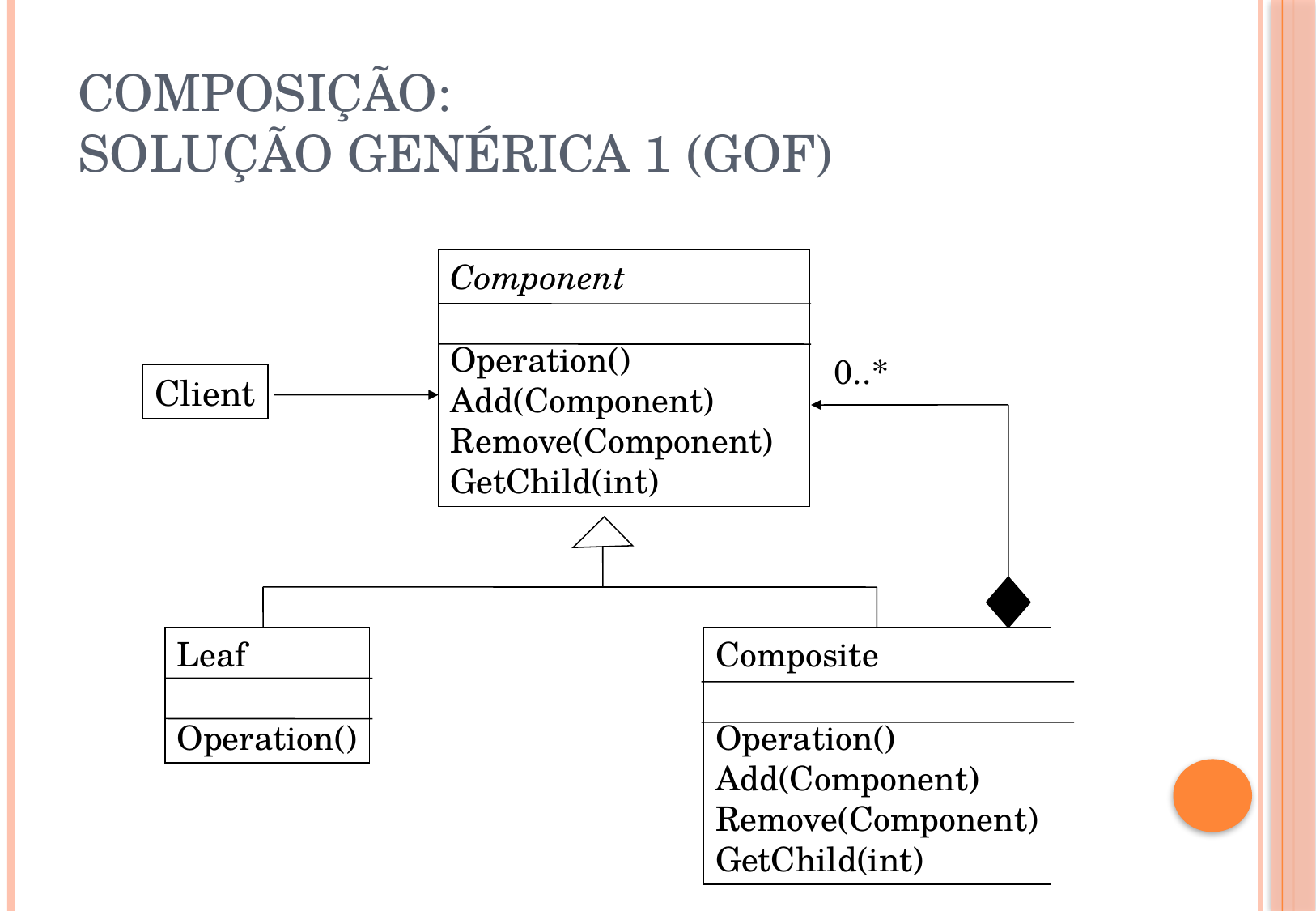

# Composição: Solução Genérica 1 (GoF)
Component

Operation()
Add(Component)
Remove(Component)
GetChild(int)

0..*
Client

Leaf

Operation()
Composite

Operation()
Add(Component)
Remove(Component)
GetChild(int)